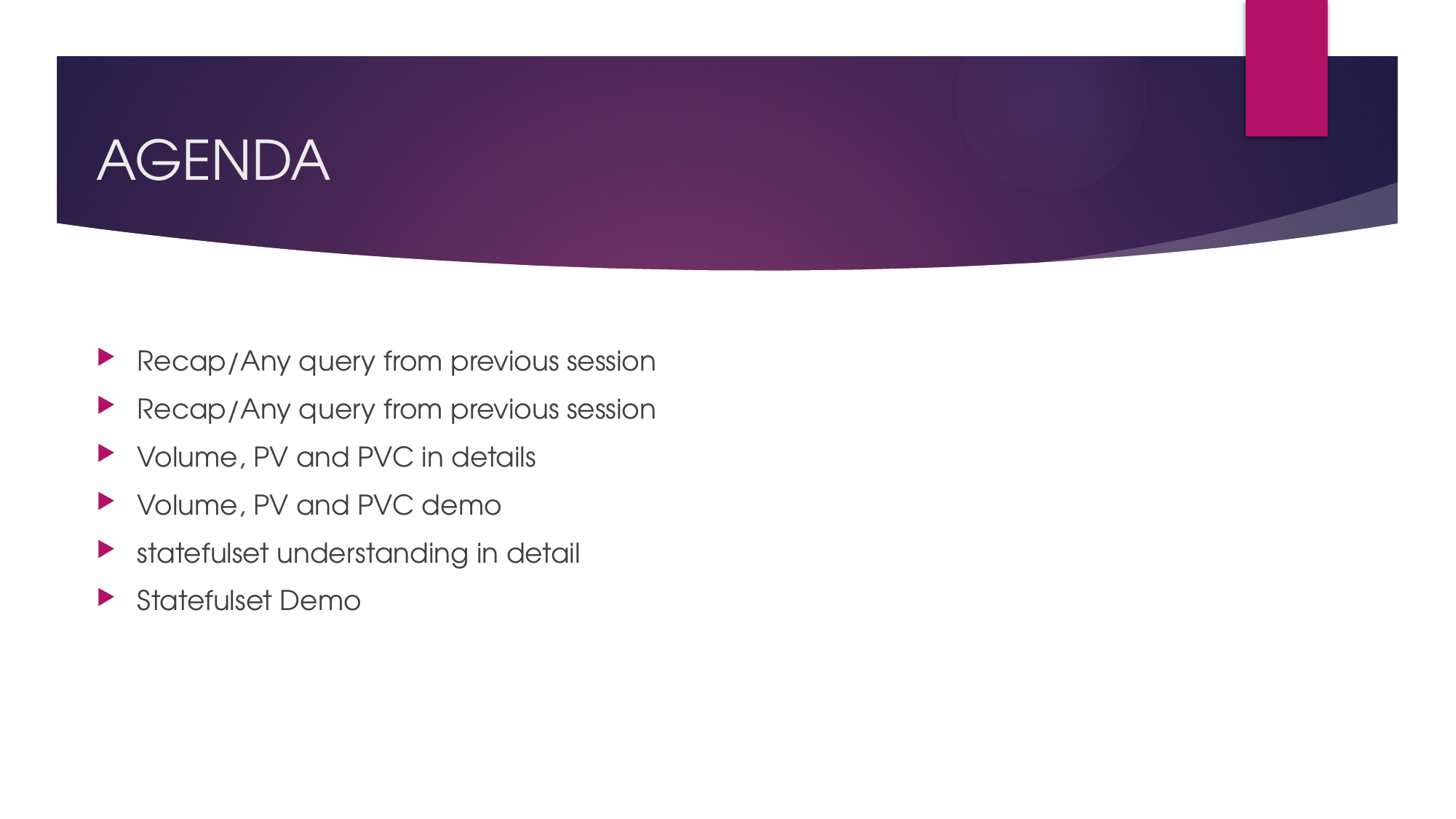

# AGENDA

Recap/Any query from previous session
Recap/Any query from previous session
Volume, PV and PVC in details
Volume, PV and PVC demo
statefulset understanding in detail
Statefulset Demo